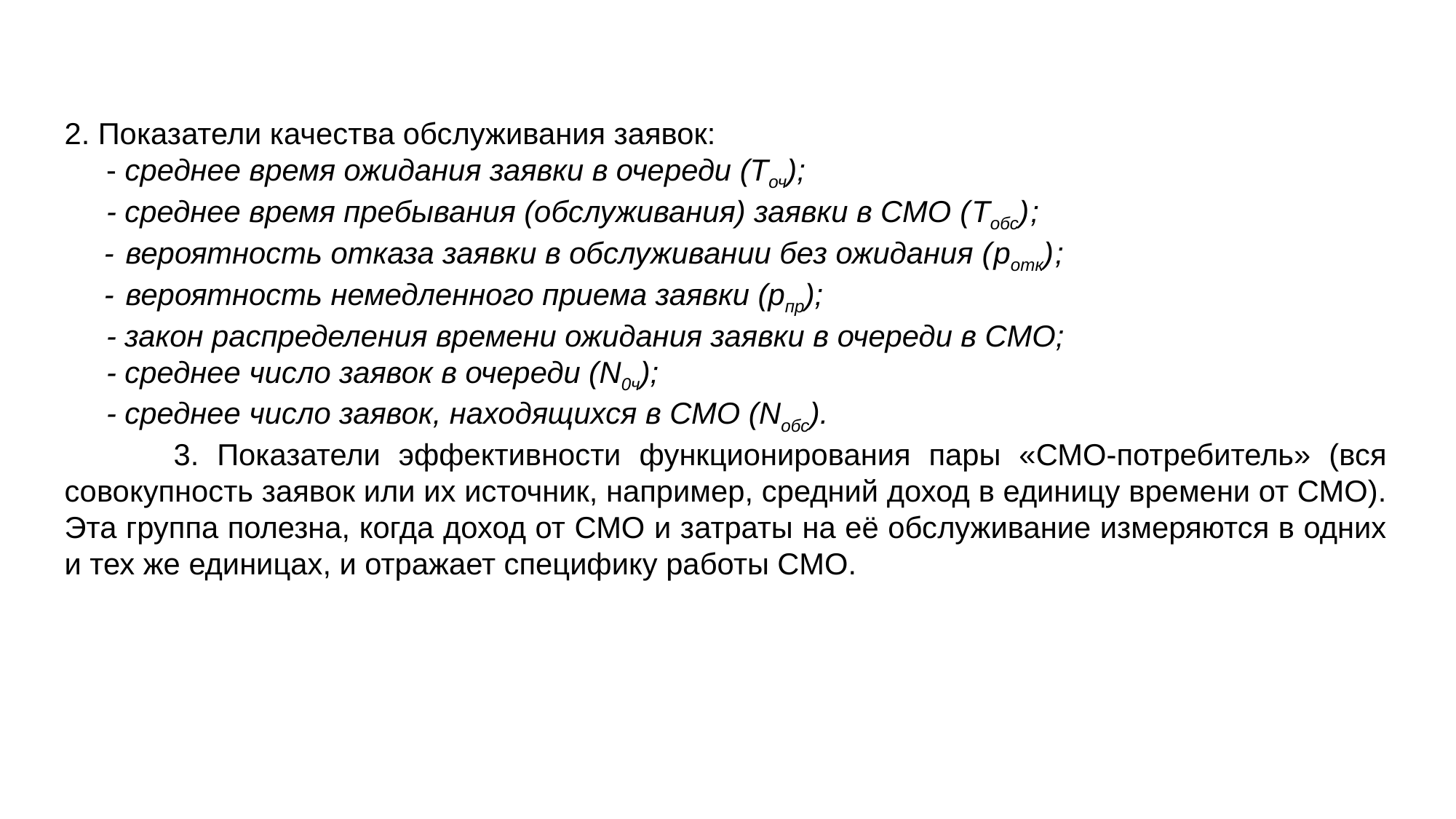

2. Показатели качества обслуживания заявок:
     - среднее время ожидания заявки в очереди (Точ);
     - среднее время пребывания (обслуживания) заявки в СМО (Tобс);
    - вероятность отказа заявки в обслуживании без ожидания (pотк);
    - вероятность немедленного приема заявки (pпр);
     - закон распределения времени ожидания заявки в очереди в СМО;
     - среднее число заявок в очереди (N0ч);
     - среднее число заявок, находящихся в СМО (Nобс).
      3. Показатели эффективности функционирования пары «СМО-потребитель» (вся совокупность заявок или их источник, например, средний доход в единицу времени от СМО). Эта группа полезна, когда доход от СМО и затраты на её обслуживание измеряются в одних и тех же единицах, и отражает специфику работы СМО.